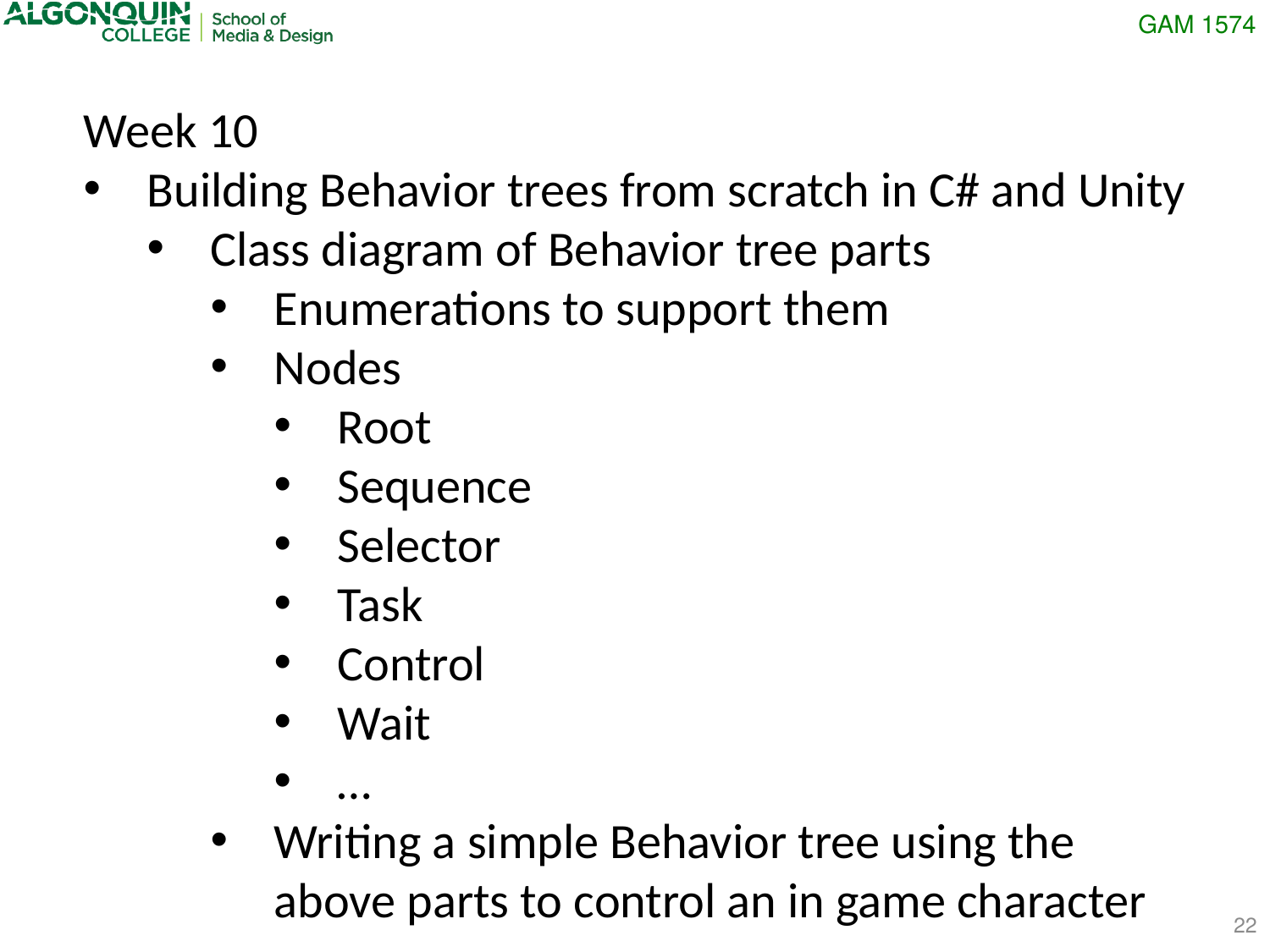

Week 10
Building Behavior trees from scratch in C# and Unity
Class diagram of Behavior tree parts
Enumerations to support them
Nodes
Root
Sequence
Selector
Task
Control
Wait
…
Writing a simple Behavior tree using the above parts to control an in game character
22